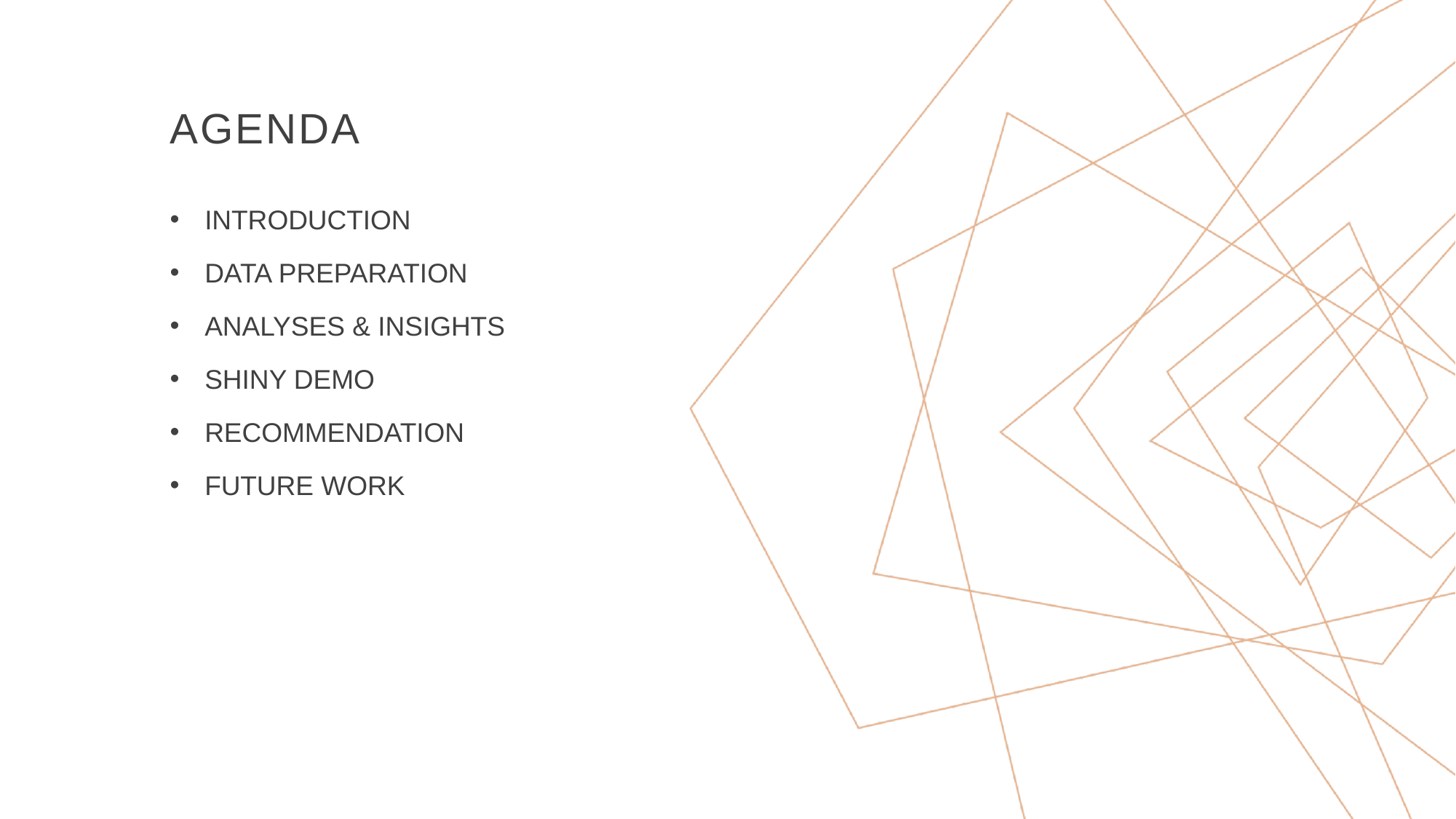

# Agenda
INTRODUCTION
DATA PREPARATION
ANALYSES & INSIGHTS
SHINY DEMO
RECOMMENDATION
FUTURE WORK